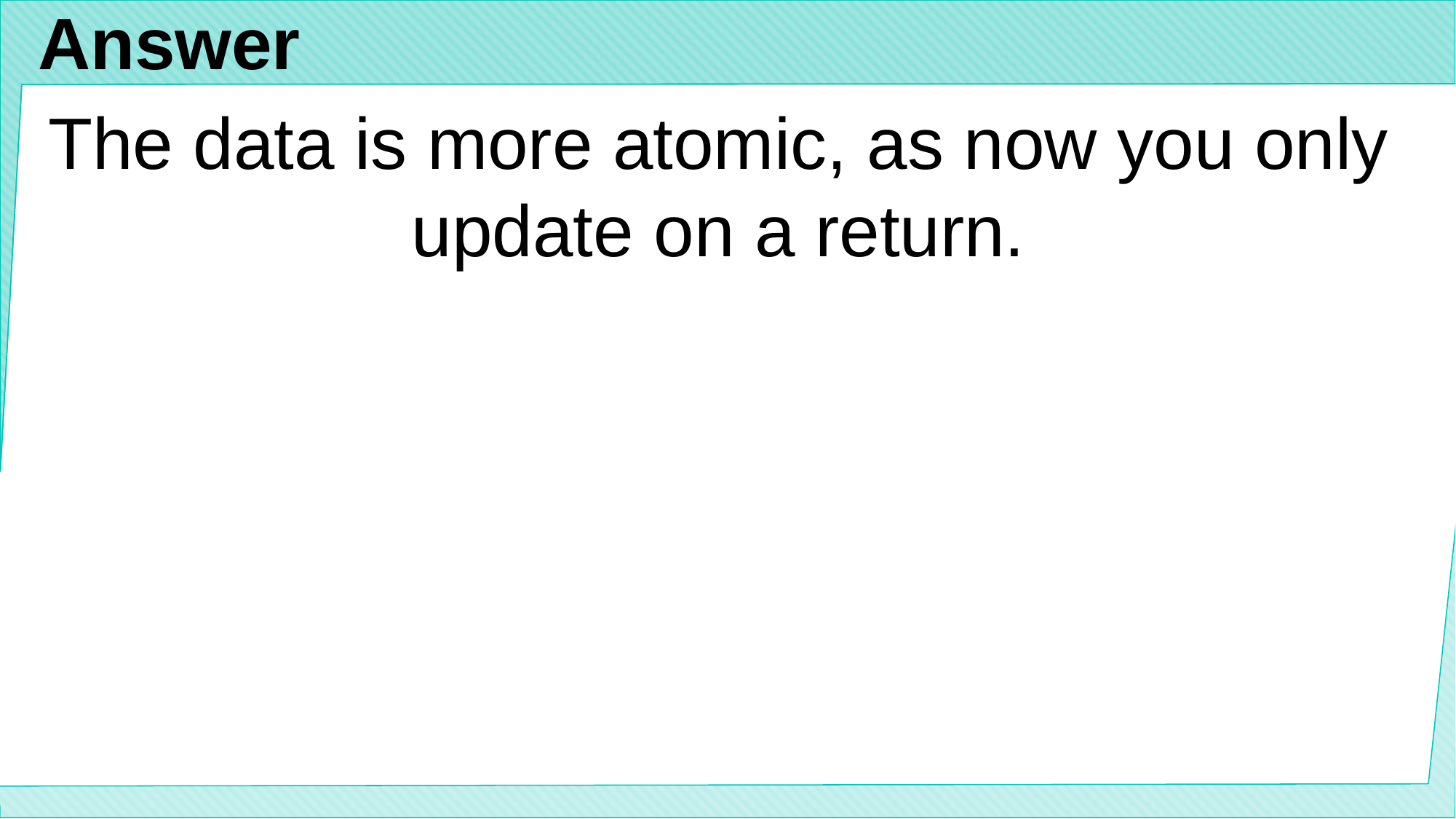

# Answer
The data is more atomic, as now you only update on a return.